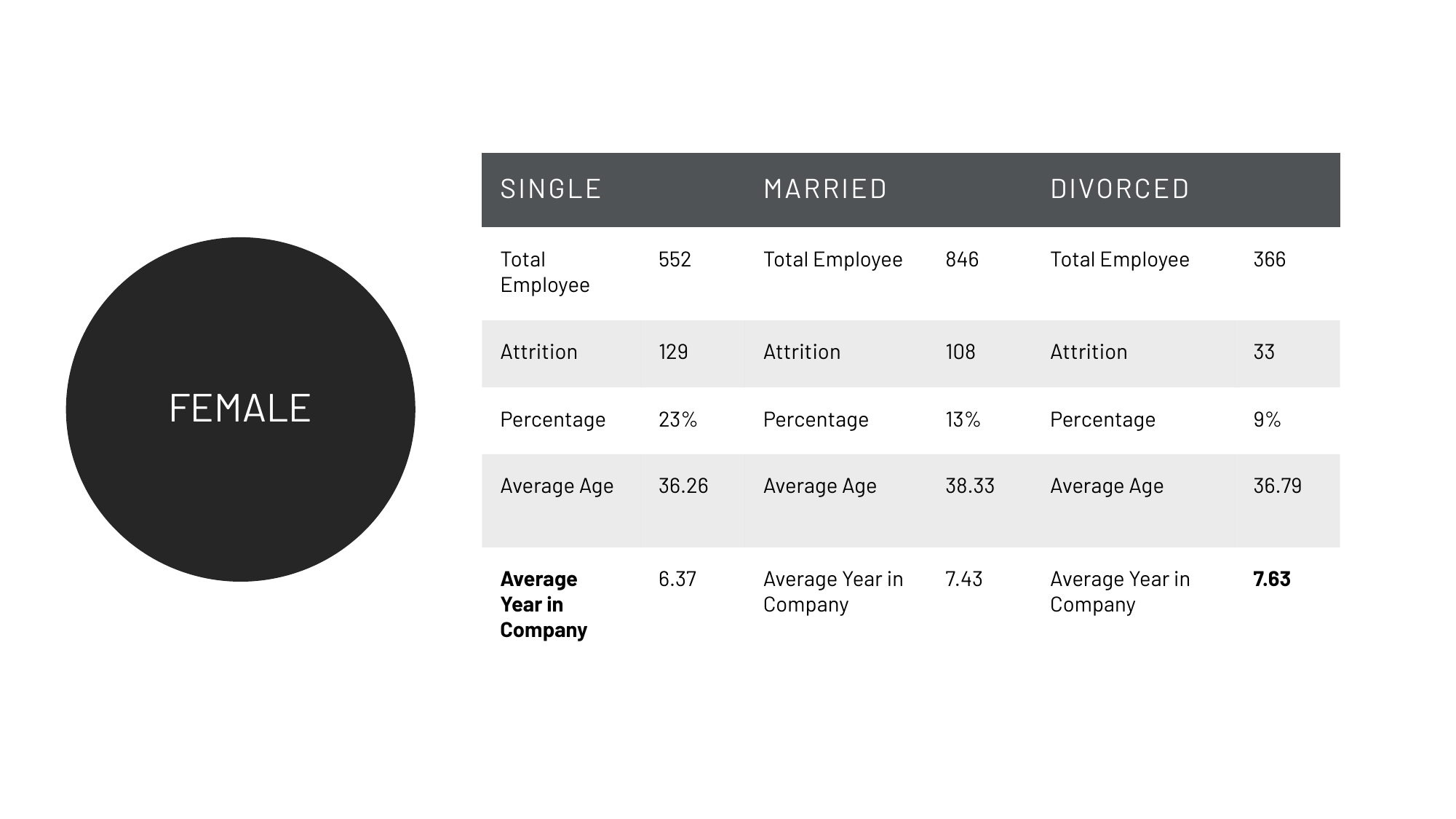

| SINGLE |  | MARRIED |  | DIVORCED |  |
| --- | --- | --- | --- | --- | --- |
| Total Employee | 552 | Total Employee | 846 | Total Employee | 366 |
| Attrition | 129 | Attrition | 108 | Attrition | 33 |
| Percentage | 23% | Percentage | 13% | Percentage | 9% |
| Average Age | 36.26 | Average Age | 38.33 | Average Age | 36.79 |
| Average Year in Company | 6.37 | Average Year in Company | 7.43 | Average Year in Company | 7.63 |
FEMALE